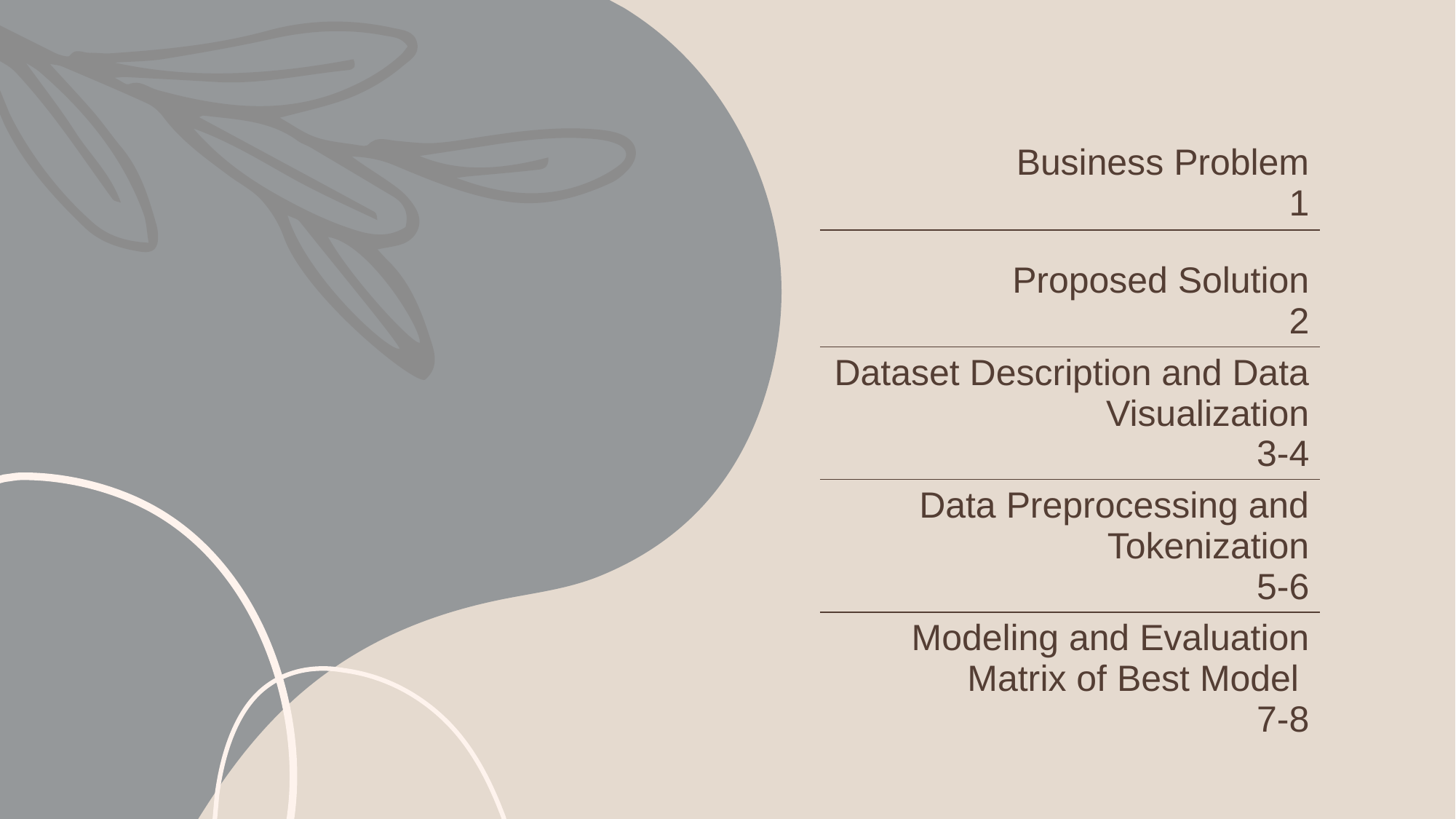

| Business Problem 1 |
| --- |
| Proposed Solution 2 |
| Dataset Description and Data Visualization 3-4 |
| Data Preprocessing and Tokenization 5-6 |
| Modeling and Evaluation Matrix of Best Model 7-8 |